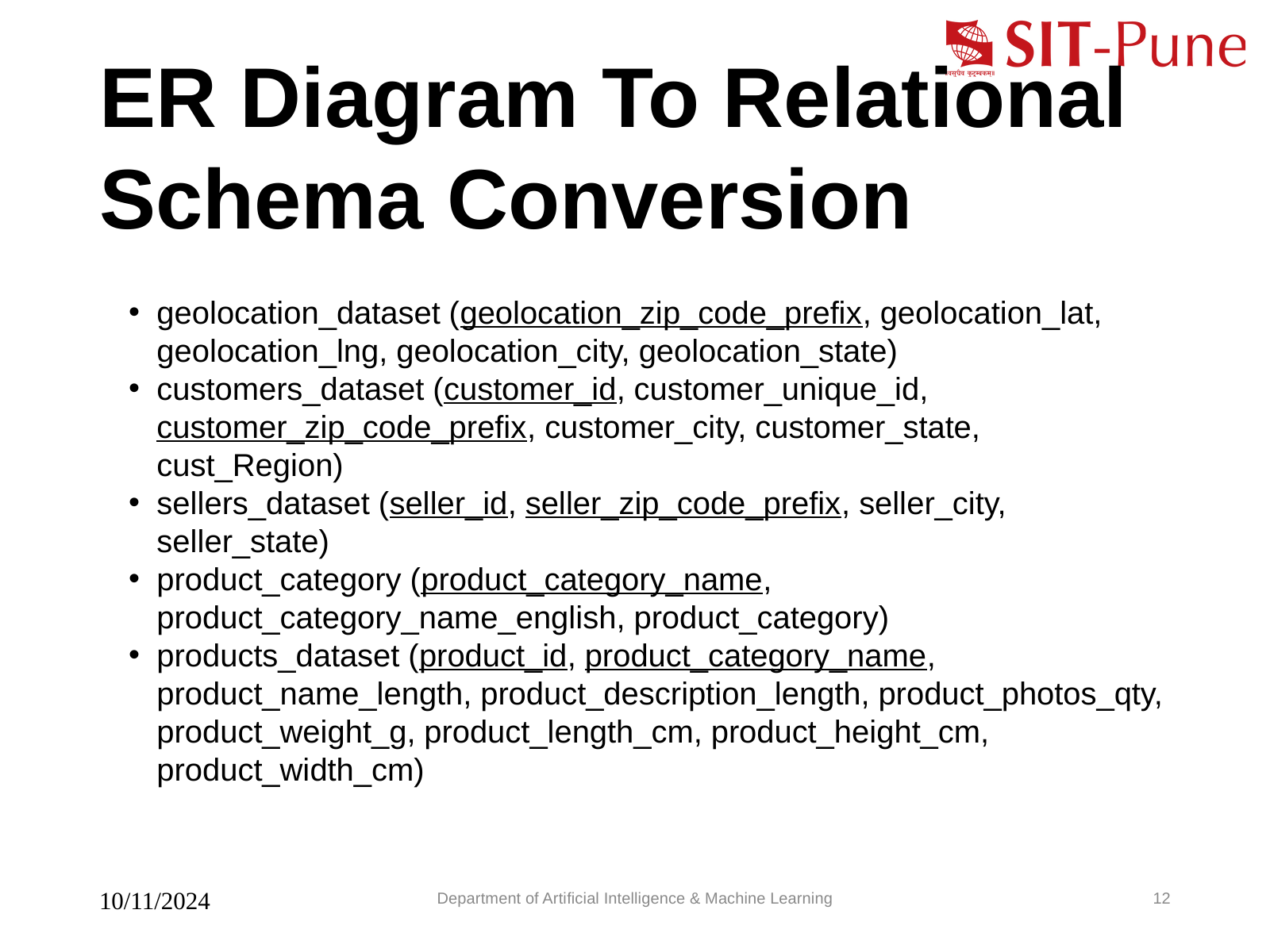

ER Diagram To Relational Schema Conversion
geolocation_dataset (geolocation_zip_code_prefix, geolocation_lat, geolocation_lng, geolocation_city, geolocation_state)
customers_dataset (customer_id, customer_unique_id, customer_zip_code_prefix, customer_city, customer_state, cust_Region)
sellers_dataset (seller_id, seller_zip_code_prefix, seller_city, seller_state)
product_category (product_category_name, product_category_name_english, product_category)
products_dataset (product_id, product_category_name, product_name_length, product_description_length, product_photos_qty, product_weight_g, product_length_cm, product_height_cm, product_width_cm)

10/11/2024
Department of Artificial Intelligence & Machine Learning
12